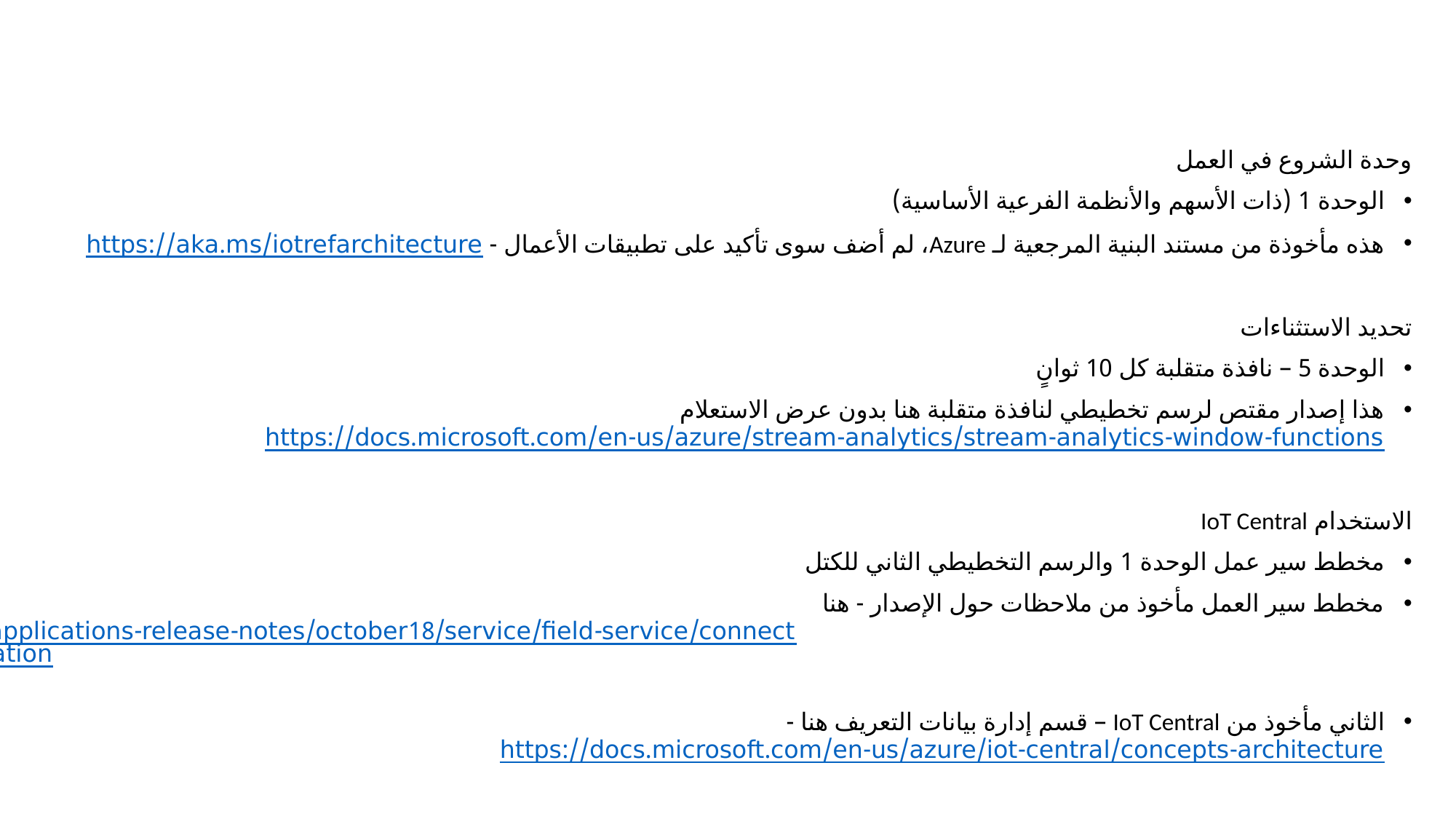

وحدة الشروع في العمل
الوحدة 1 (ذات الأسهم والأنظمة الفرعية الأساسية)
هذه مأخوذة من مستند البنية المرجعية لـ Azure، لم أضف سوى تأكيد على تطبيقات الأعمال - https://aka.ms/iotrefarchitecture

تحديد الاستثناءات
الوحدة 5 – نافذة متقلبة كل 10 ثوانٍ
هذا إصدار مقتص لرسم تخطيطي لنافذة متقلبة هنا بدون عرض الاستعلام https://docs.microsoft.com/en-us/azure/stream-analytics/stream-analytics-window-functions

الاستخدام IoT Central
مخطط سير عمل الوحدة 1 والرسم التخطيطي الثاني للكتل
مخطط سير العمل مأخوذ من ملاحظات حول الإصدار - هنا https://docs.microsoft.com/en-us/business-applications-release-notes/october18/service/field-service/connected-field-service/enhanced-iot-central-integration
الثاني مأخوذ من IoT Central – قسم إدارة بيانات التعريف هنا - https://docs.microsoft.com/en-us/azure/iot-central/concepts-architecture